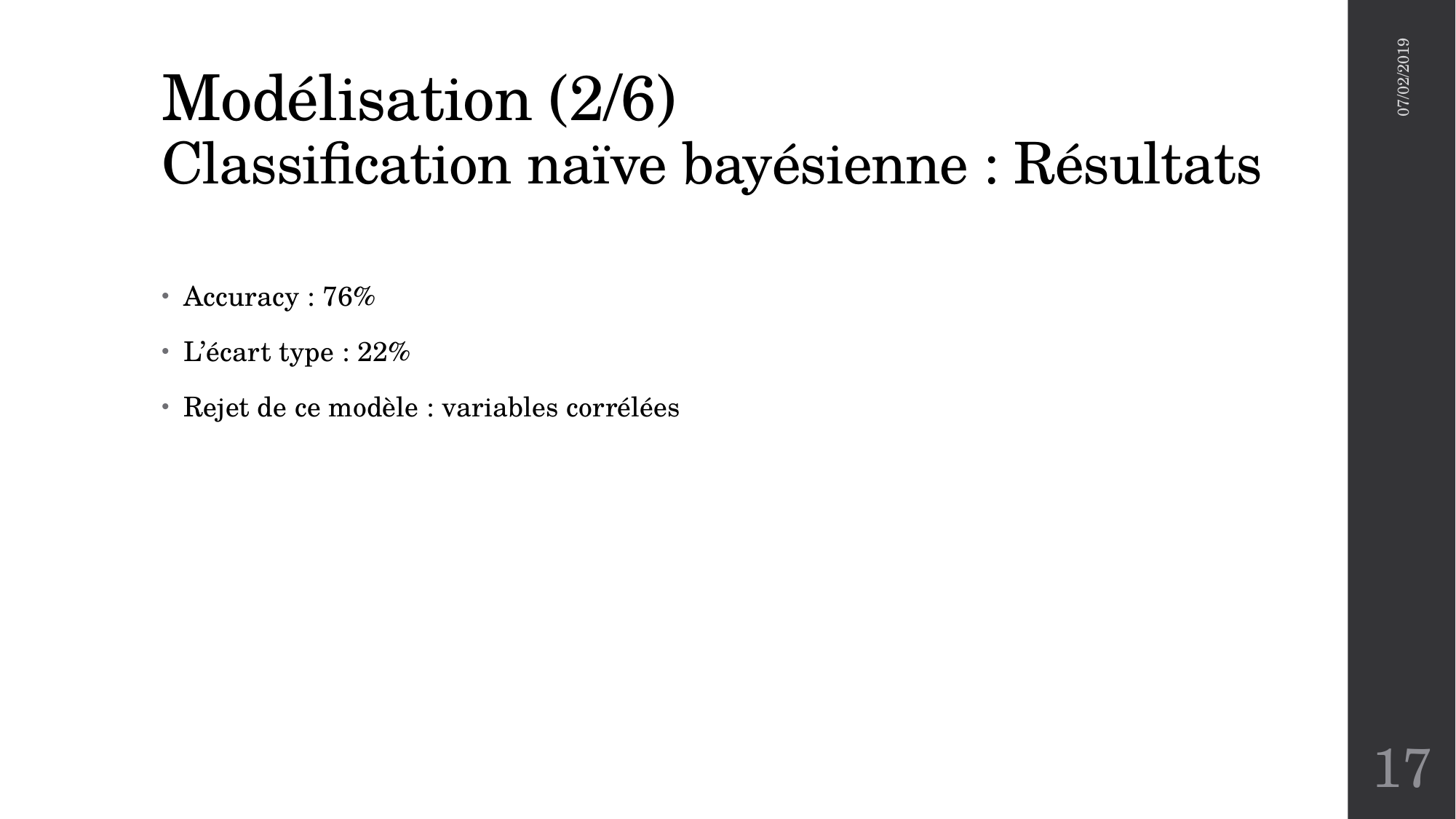

# Modélisation (2/6) Classification naïve bayésienne : Résultats
07/02/2019

Accuracy : 76%
L’écart type : 22%
Rejet de ce modèle : variables corrélées
17